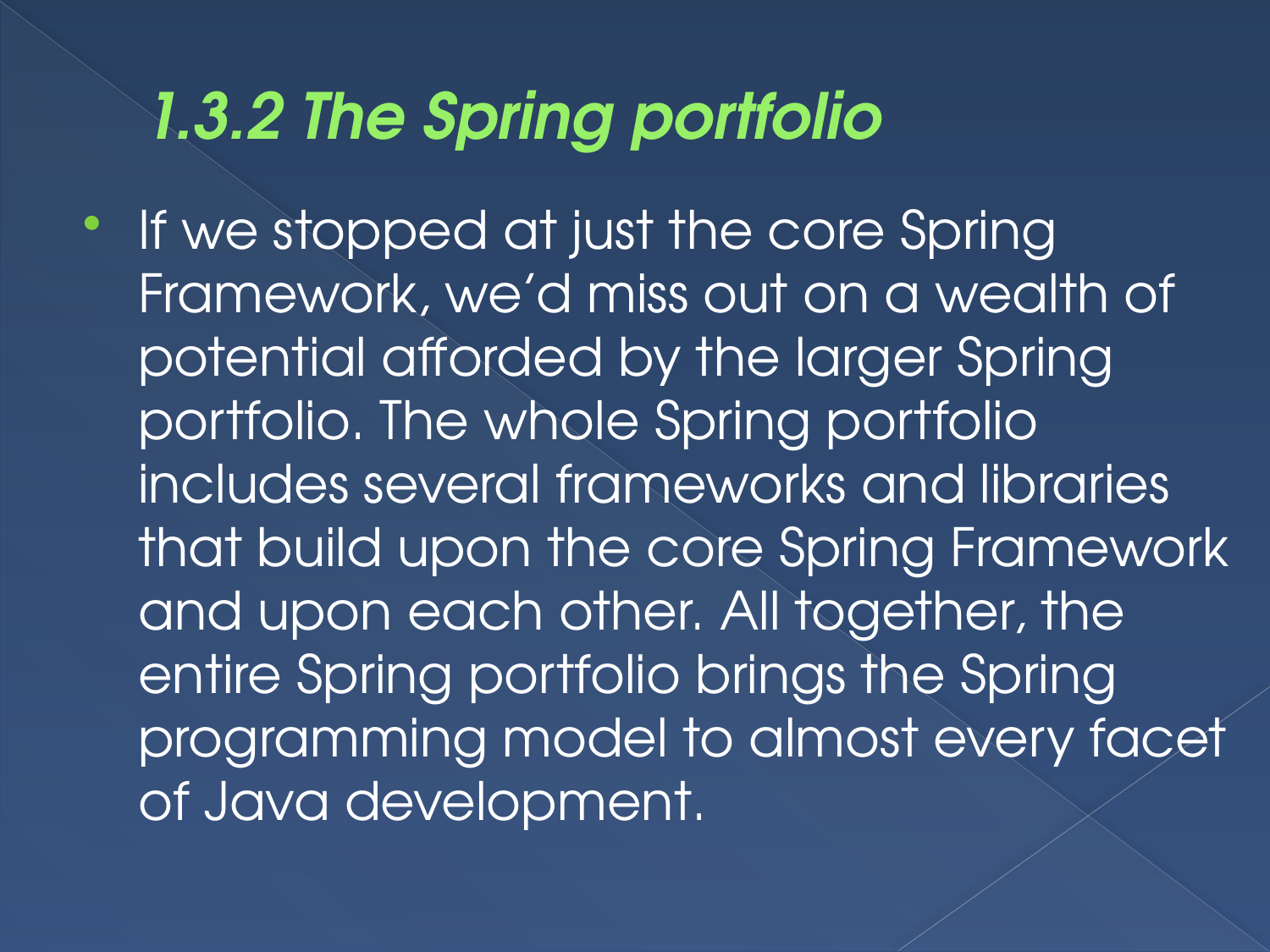

# 1.3.2 The Spring portfolio
If we stopped at just the core Spring Framework, we’d miss out on a wealth of potential afforded by the larger Spring portfolio. The whole Spring portfolio includes several frameworks and libraries that build upon the core Spring Framework and upon each other. All together, the entire Spring portfolio brings the Spring programming model to almost every facet of Java development.